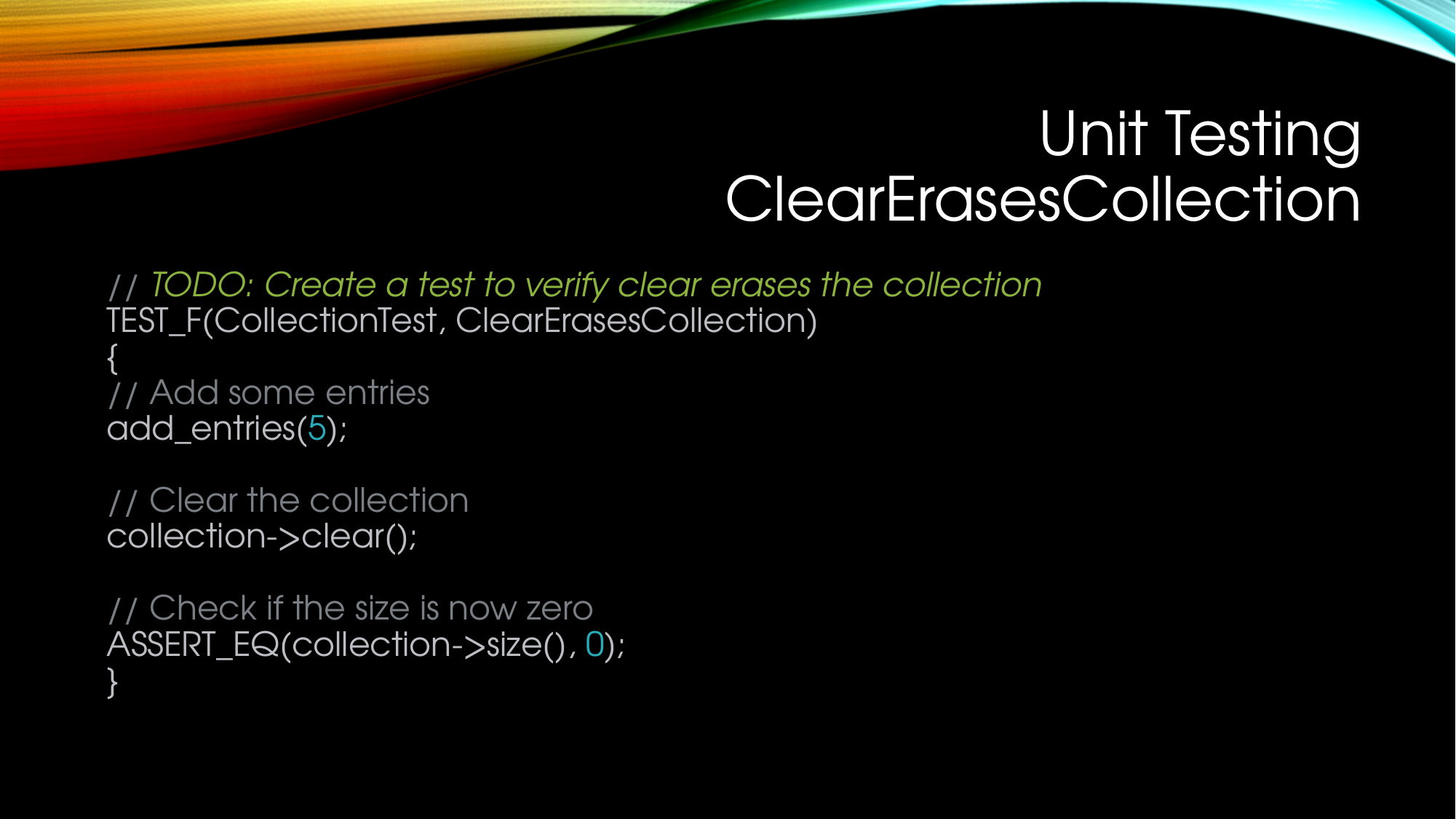

# Unit Testing ClearErasesCollection
// TODO: Create a test to verify clear erases the collection
TEST_F(CollectionTest, ClearErasesCollection)
{
// Add some entries
add_entries(5);
// Clear the collection
collection->clear();
// Check if the size is now zero
ASSERT_EQ(collection->size(), 0);
}